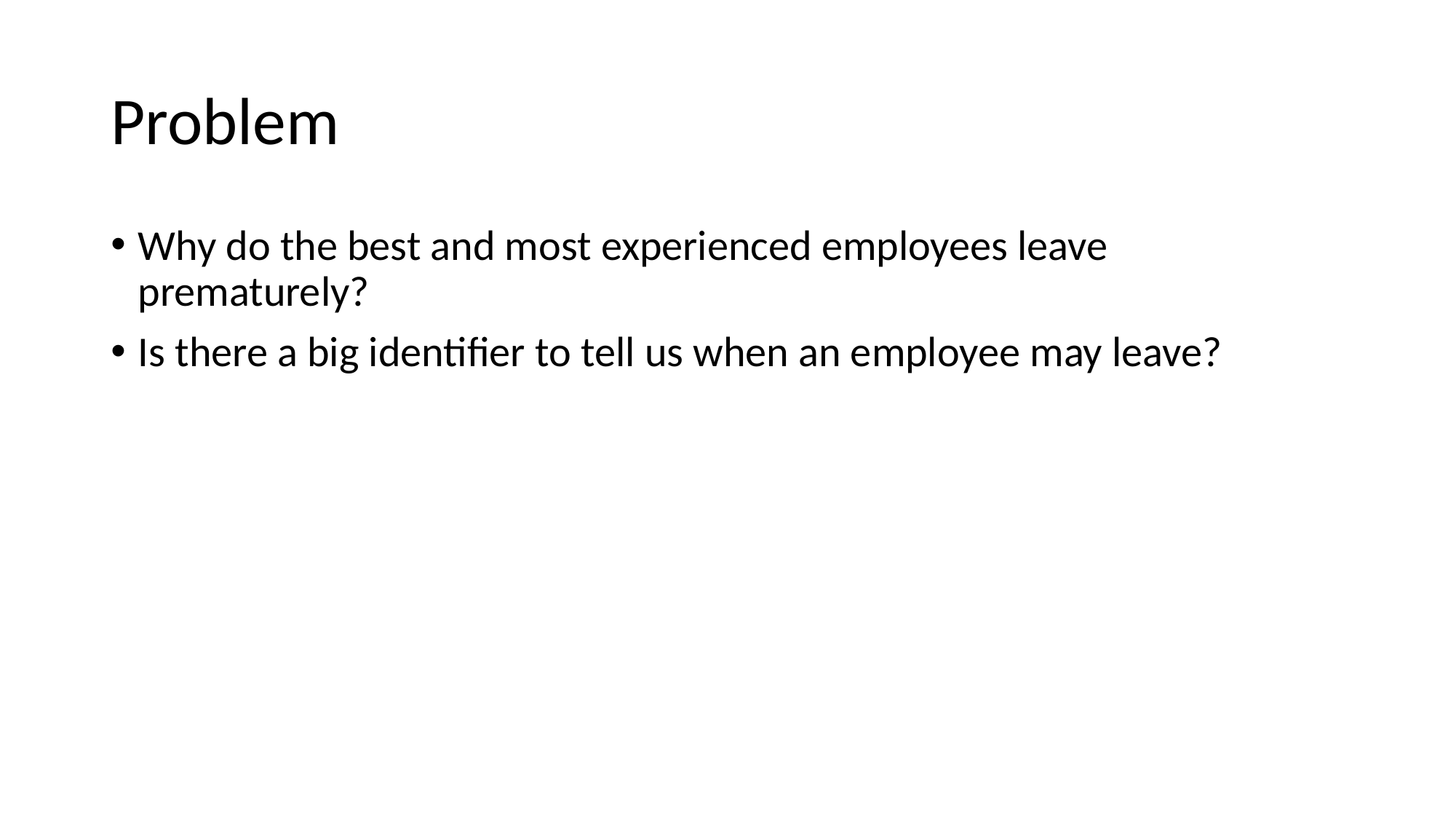

# Problem
Why do the best and most experienced employees leave prematurely?
Is there a big identifier to tell us when an employee may leave?